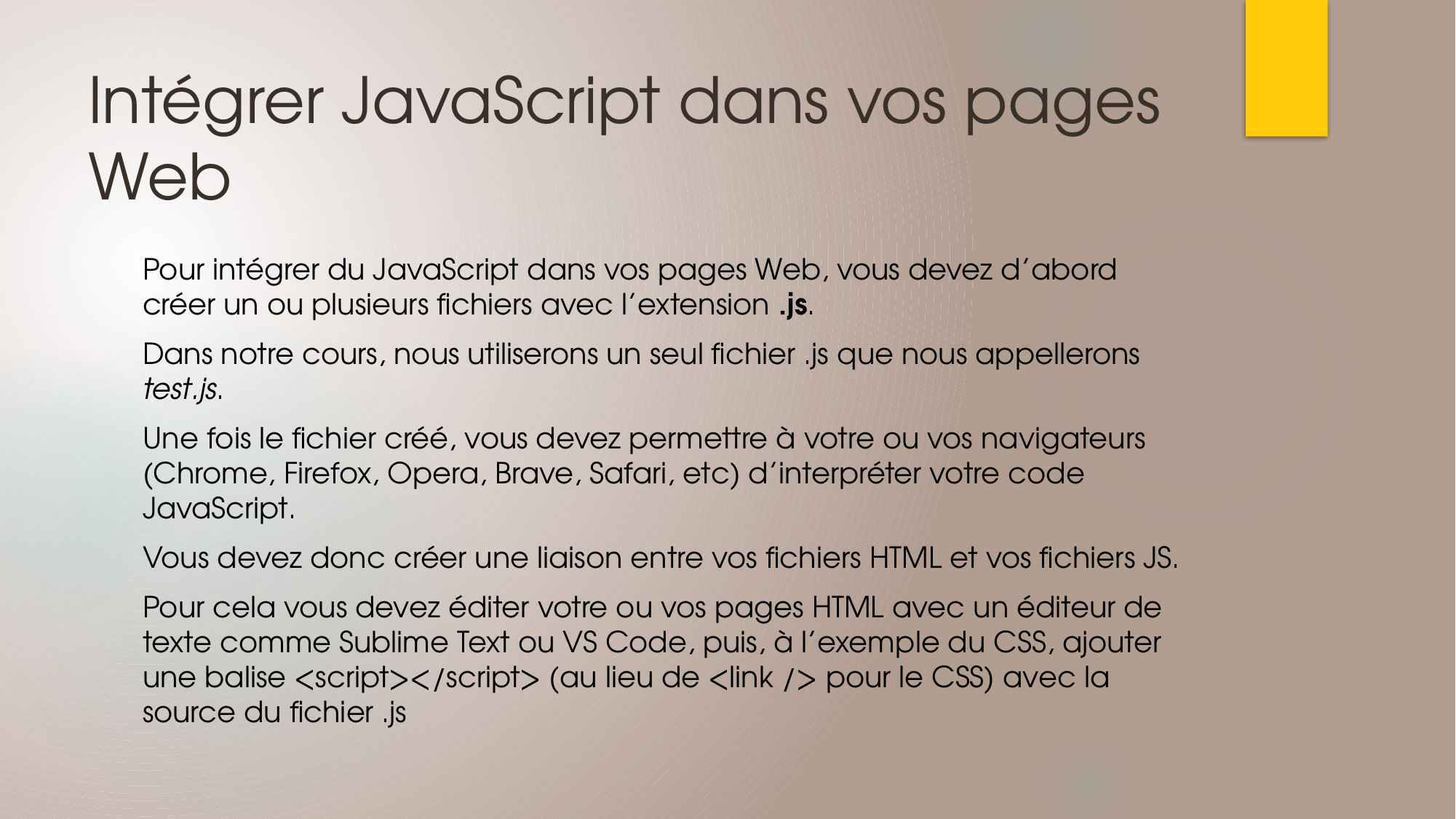

# Intégrer JavaScript dans vos pages Web
Pour intégrer du JavaScript dans vos pages Web, vous devez d’abord créer un ou plusieurs fichiers avec l’extension .js.
Dans notre cours, nous utiliserons un seul fichier .js que nous appellerons test.js.
Une fois le fichier créé, vous devez permettre à votre ou vos navigateurs (Chrome, Firefox, Opera, Brave, Safari, etc) d’interpréter votre code JavaScript.
Vous devez donc créer une liaison entre vos fichiers HTML et vos fichiers JS.
Pour cela vous devez éditer votre ou vos pages HTML avec un éditeur de texte comme Sublime Text ou VS Code, puis, à l’exemple du CSS, ajouter une balise <script></script> (au lieu de <link /> pour le CSS) avec la source du fichier .js